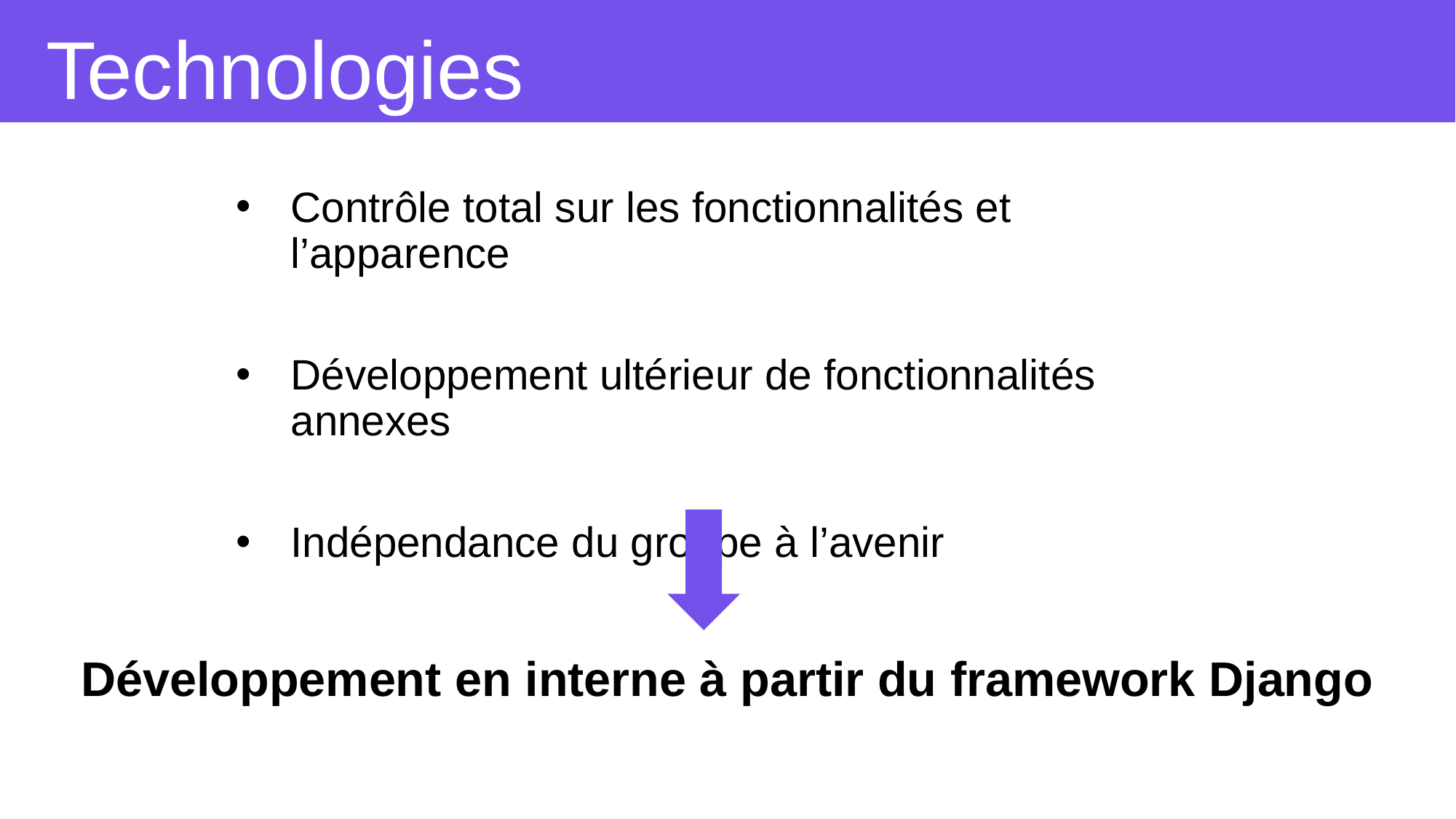

Technologies

Analyse des besoins
Contrôle total sur les fonctionnalités et l’apparence

Développement ultérieur de fonctionnalités annexes

Indépendance du groupe à l’avenir

Développement en interne à partir du framework Django